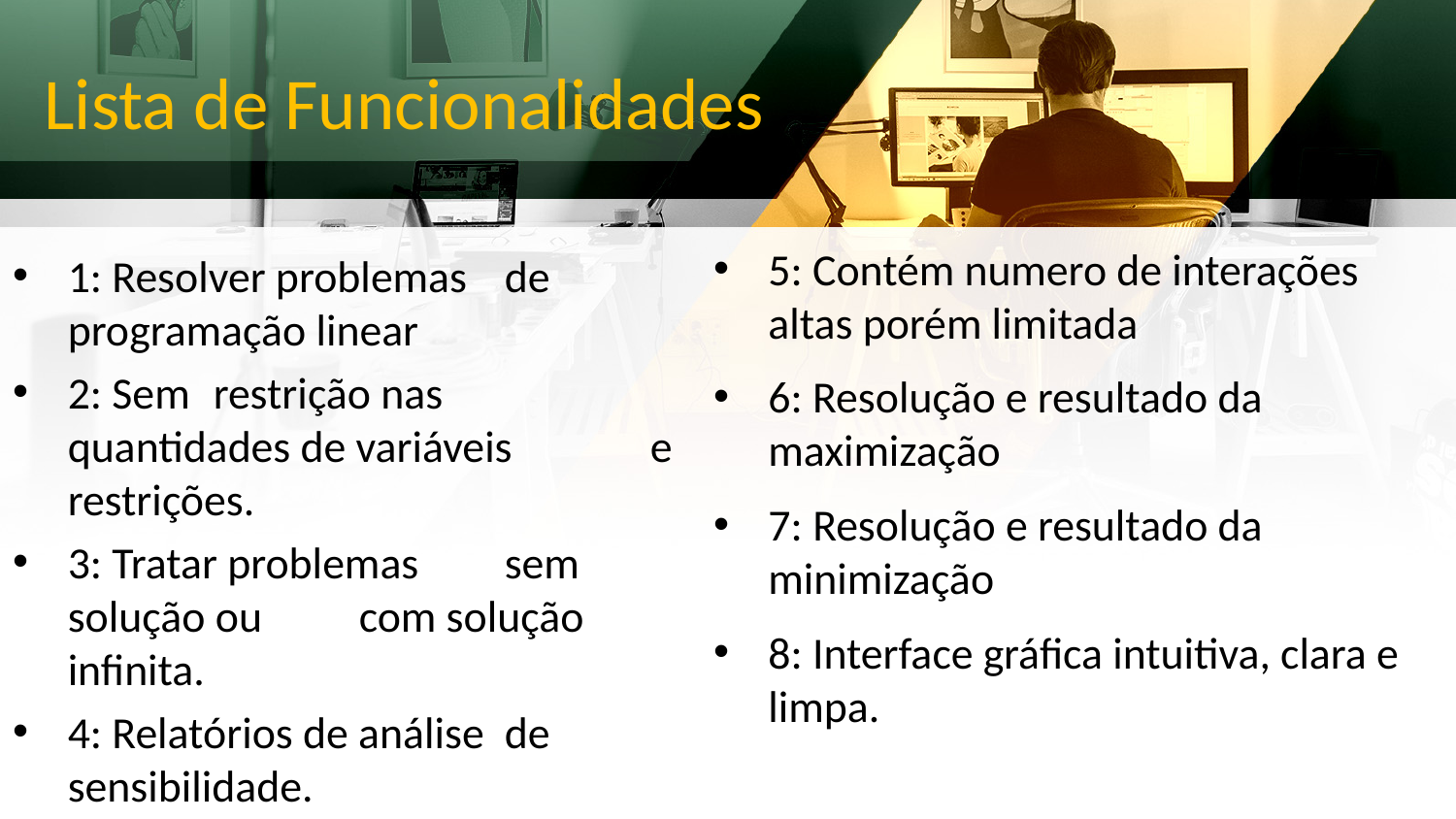

Lista de Funcionalidades
5: Contém numero de interações altas porém limitada
6: Resolução e resultado da maximização
7: Resolução e resultado da minimização
8: Interface gráfica intuitiva, clara e limpa.
1: Resolver problemas	de	programação linear
2: Sem	restrição nas quantidades de variáveis	e restrições.
3: Tratar problemas	sem	solução ou	com solução infinita.
4: Relatórios de análise	de	sensibilidade.